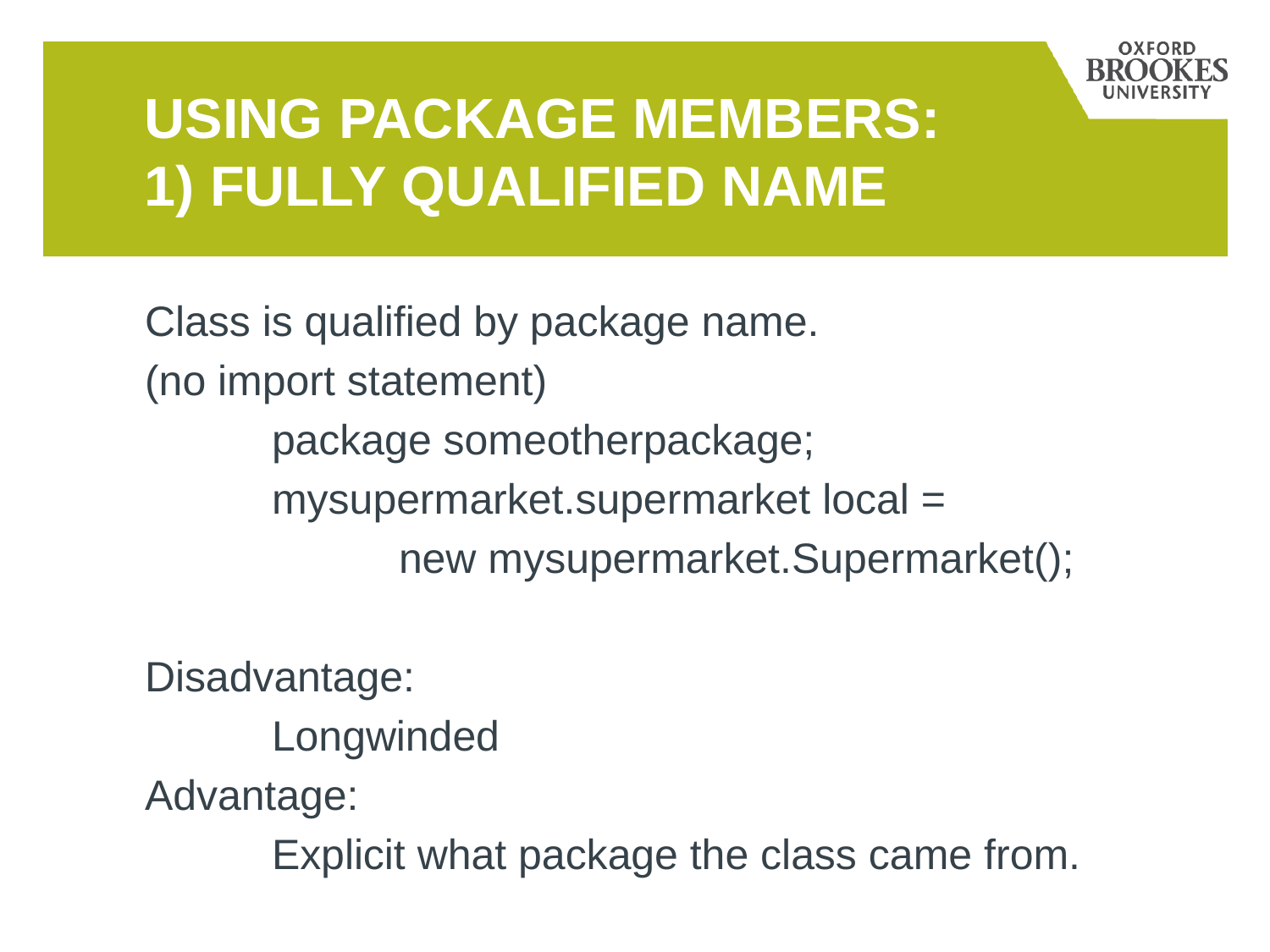

# Using package members: 1) fully qualified name
Class is qualified by package name.
(no import statement)
	package someotherpackage;
	mysupermarket.supermarket local =
		new mysupermarket.Supermarket();

Disadvantage:
	Longwinded
Advantage:
	Explicit what package the class came from.